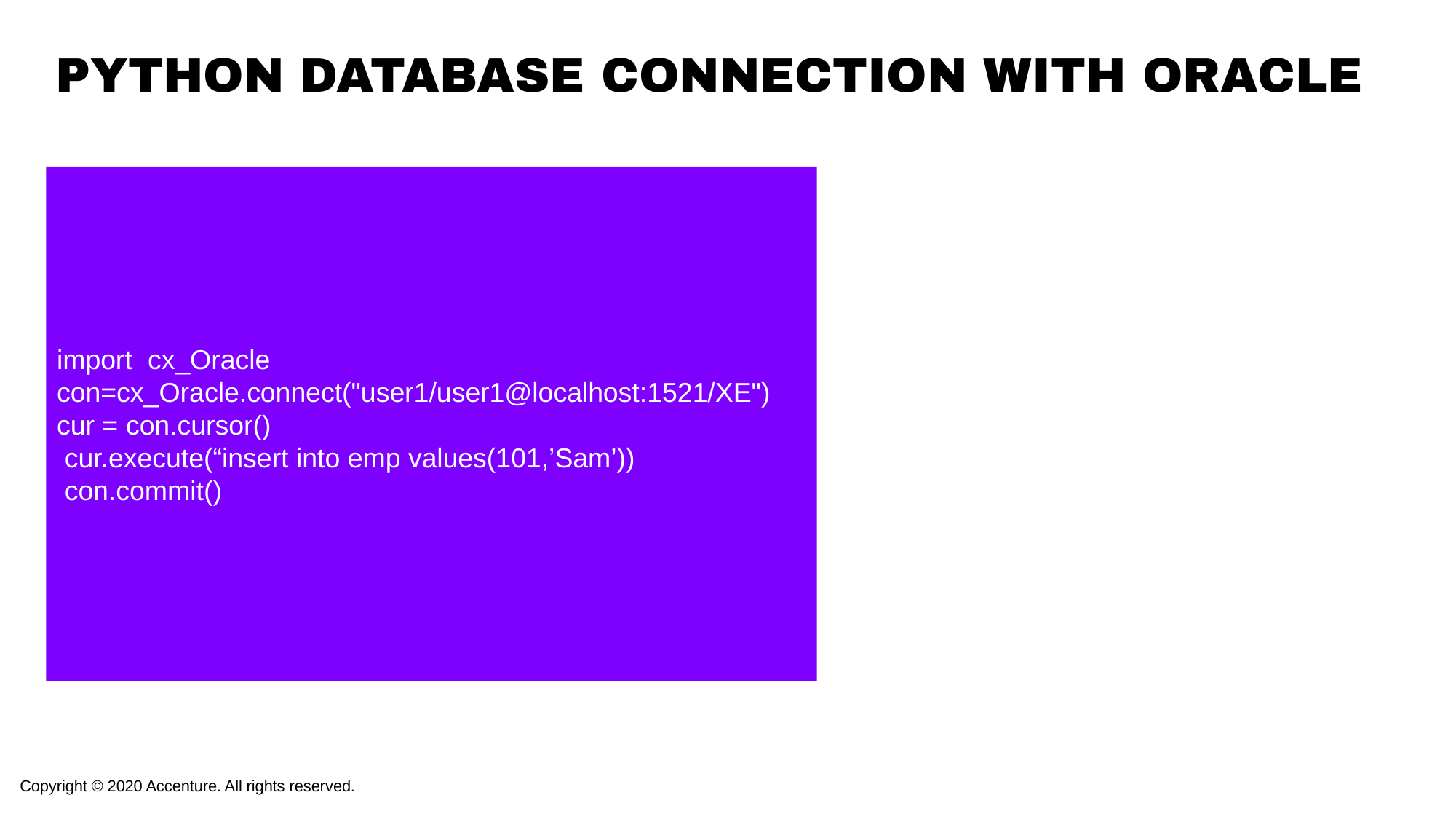

# Python database connection with oracle

import  cx_Oracle
con=cx_Oracle.connect("user1/user1@localhost:1521/XE")
cur = con.cursor()
 cur.execute(“insert into emp values(101,’Sam’))
 con.commit()